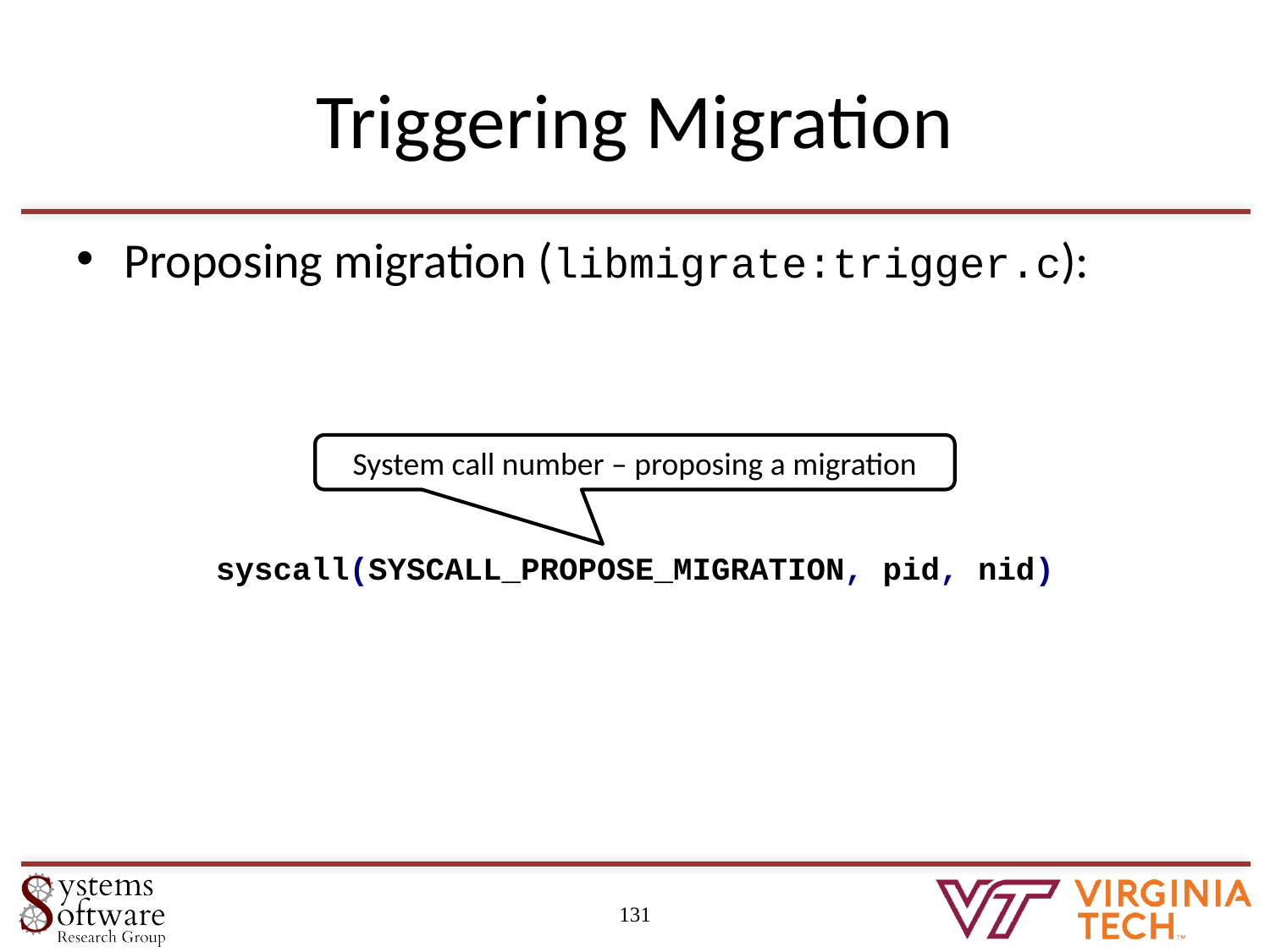

# Triggering Migration
Proposing migration (libmigrate:trigger.c):
System call number – proposing a migration
syscall(SYSCALL_PROPOSE_MIGRATION, pid, nid)